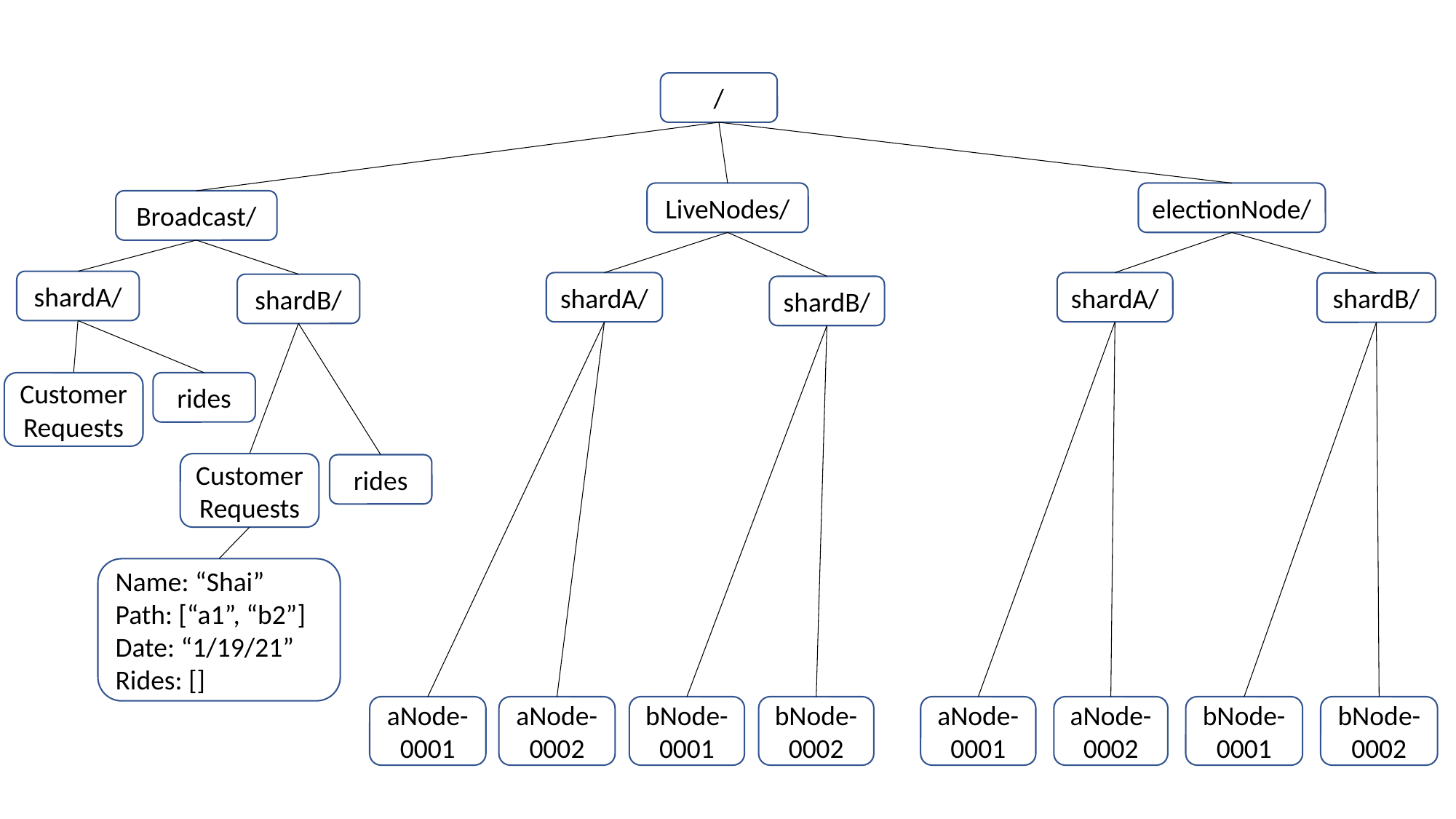

/
LiveNodes/
electionNode/
Broadcast/
shardA/
shardA/
shardA/
shardB/
shardB/
shardB/
Customer
Requests
rides
Customer
Requests
rides
Name: “Shai”
Path: [“a1”, “b2”]
Date: “1/19/21”
Rides: []
aNode-0001
aNode-0002
bNode-0001
bNode-0002
aNode-0001
aNode-0002
bNode-0001
bNode-0002